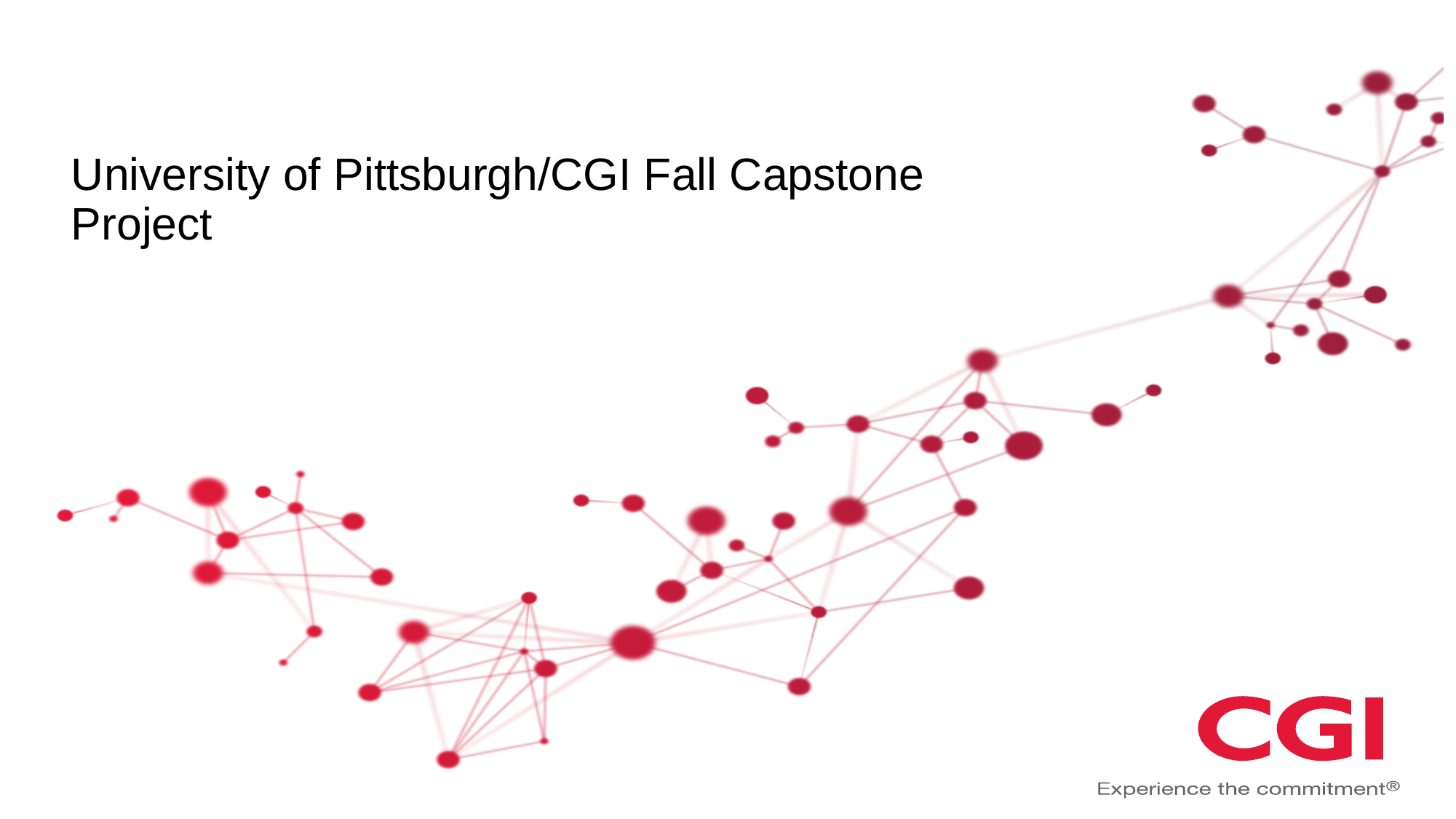

# University of Pittsburgh/CGI Fall Capstone Project